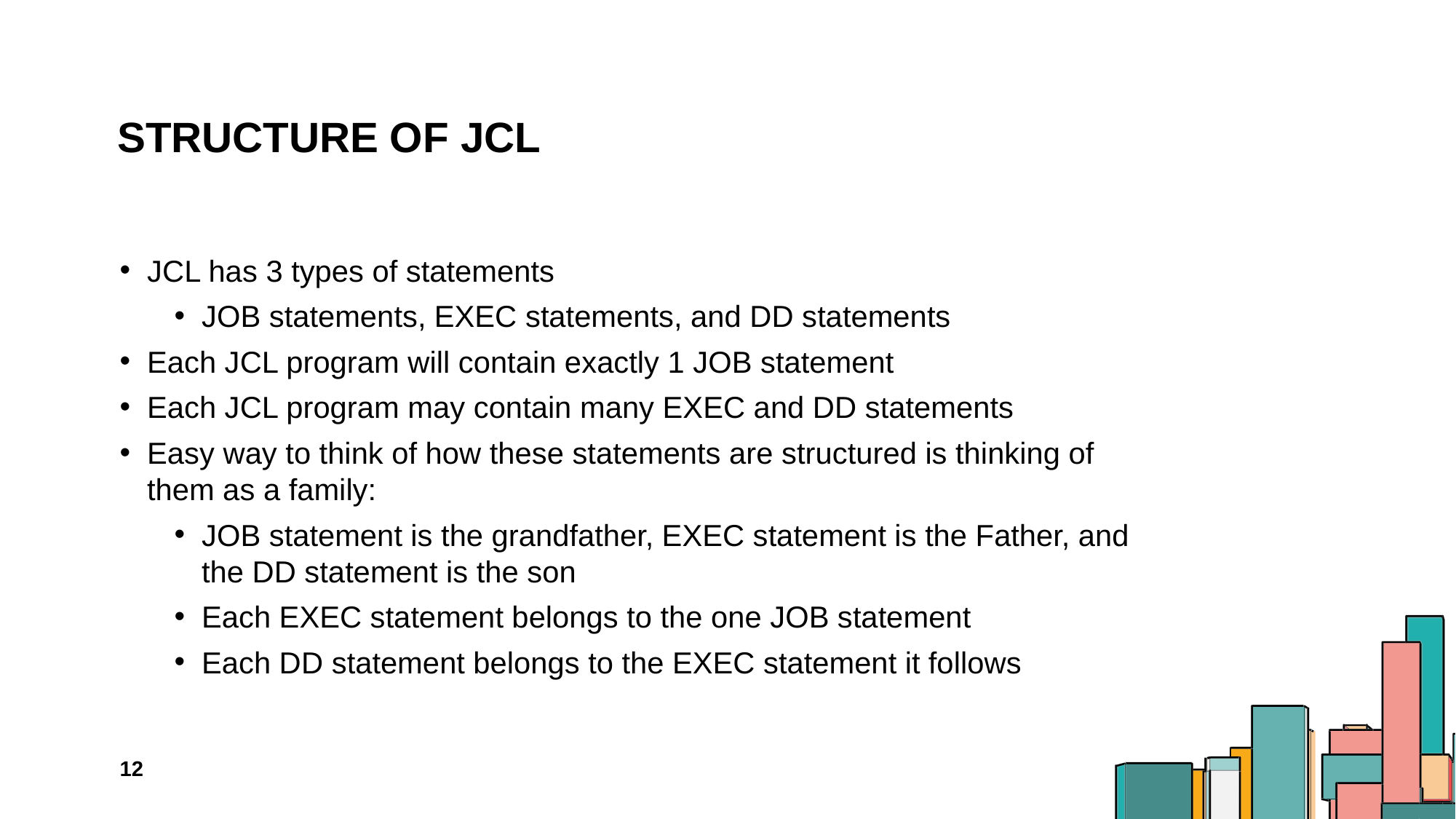

# Structure of jcl

JCL has 3 types of statements
JOB statements, EXEC statements, and DD statements
Each JCL program will contain exactly 1 JOB statement
Each JCL program may contain many EXEC and DD statements
Easy way to think of how these statements are structured is thinking of them as a family:
JOB statement is the grandfather, EXEC statement is the Father, and the DD statement is the son
Each EXEC statement belongs to the one JOB statement
Each DD statement belongs to the EXEC statement it follows
12